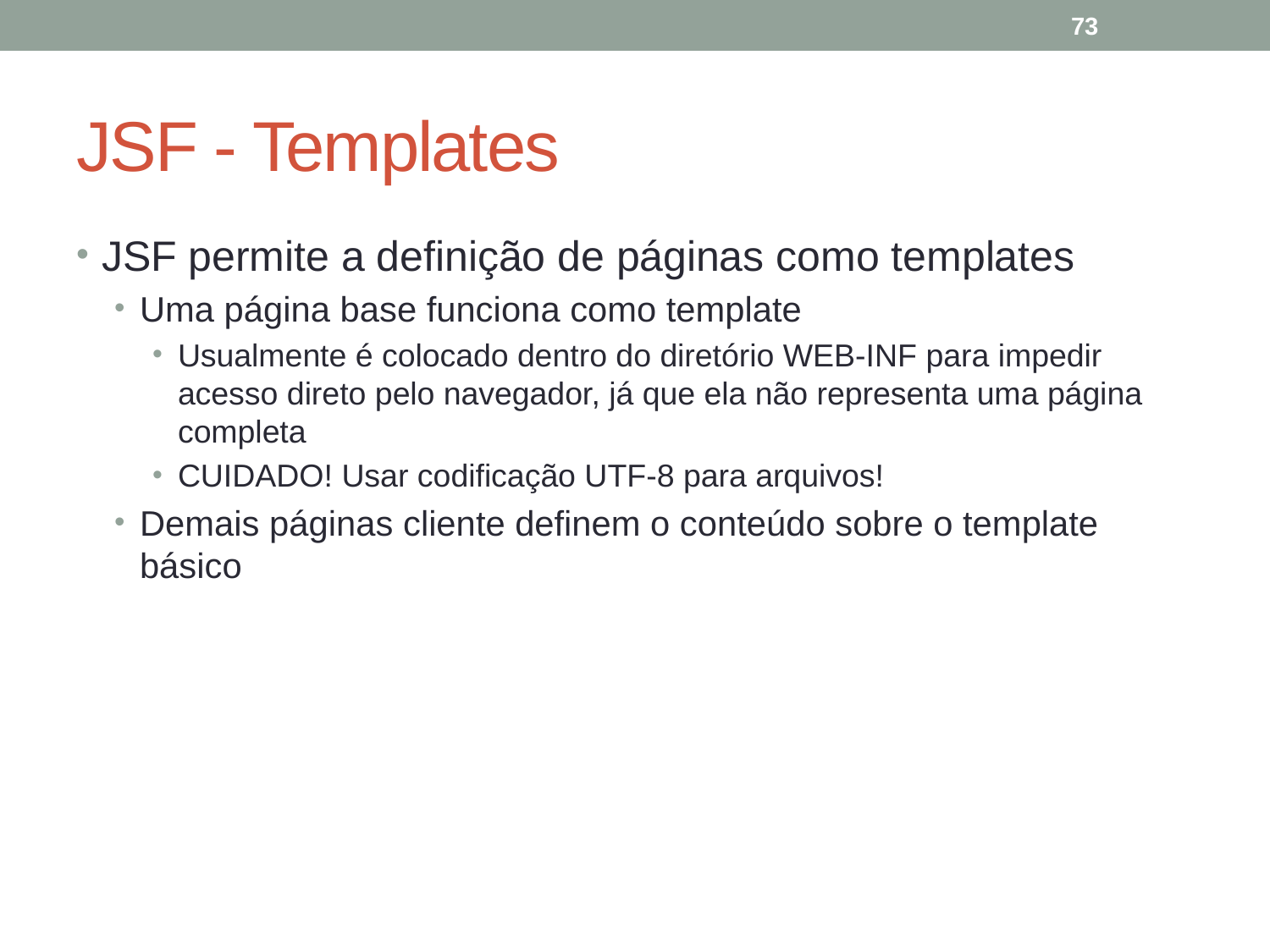

73
# JSF - Templates
JSF permite a definição de páginas como templates
Uma página base funciona como template
Usualmente é colocado dentro do diretório WEB-INF para impedir acesso direto pelo navegador, já que ela não representa uma página completa
CUIDADO! Usar codificação UTF-8 para arquivos!
Demais páginas cliente definem o conteúdo sobre o template básico